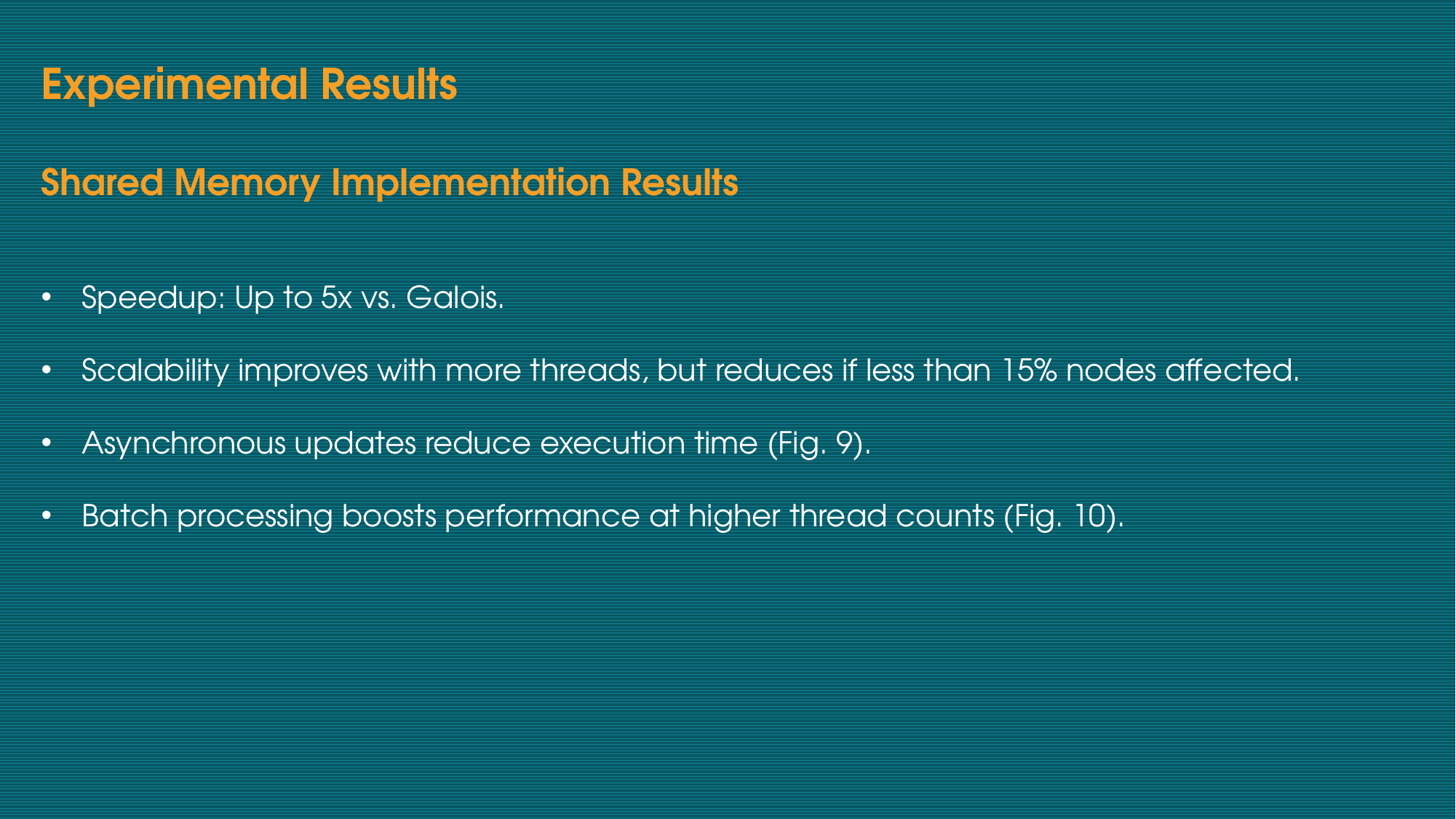

Experimental Results
Shared Memory Implementation Results
Speedup: Up to 5x vs. Galois.
Scalability improves with more threads, but reduces if less than 15% nodes affected.
Asynchronous updates reduce execution time (Fig. 9).
Batch processing boosts performance at higher thread counts (Fig. 10).